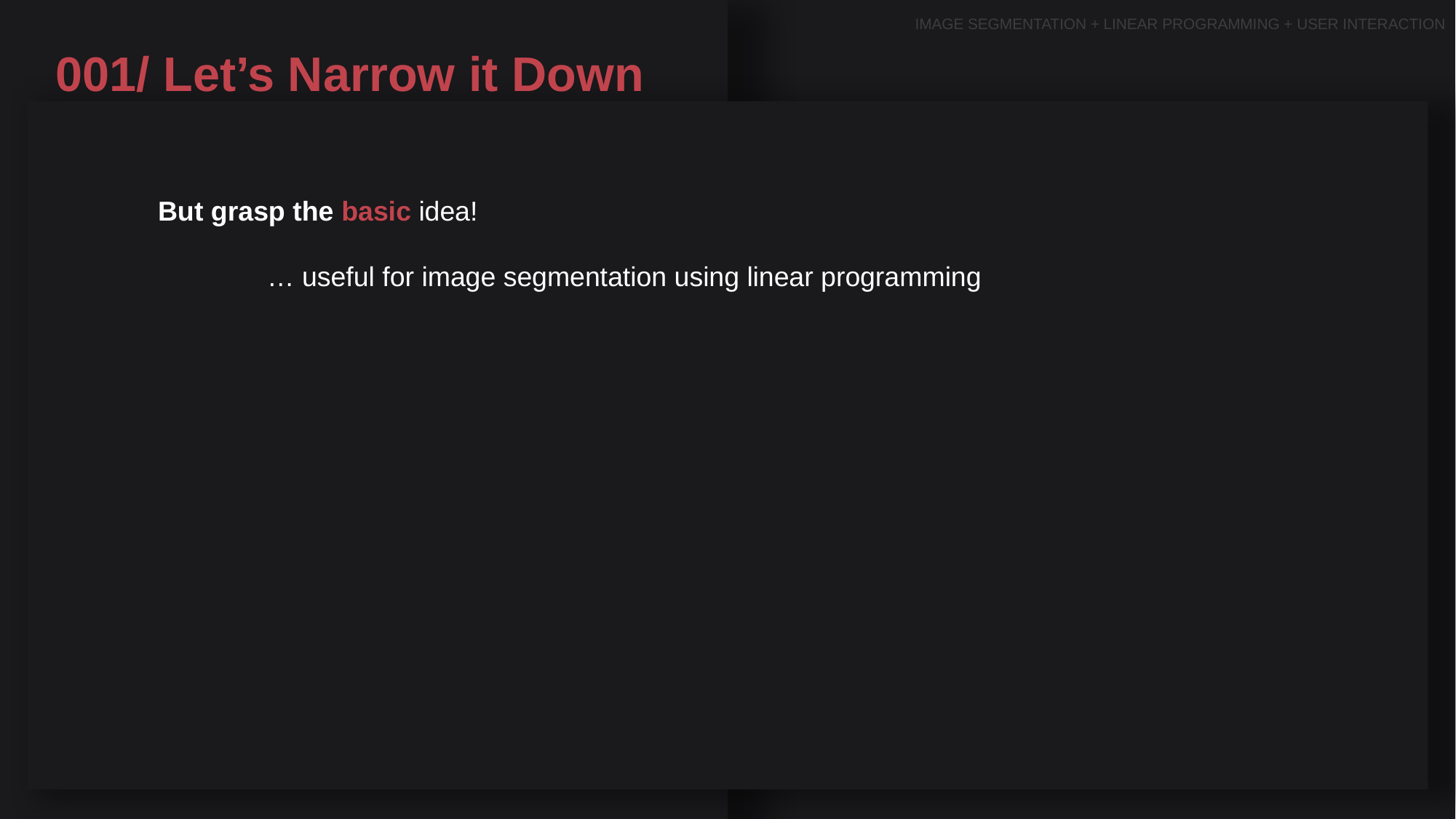

IMAGE SEGMENTATION + LINEAR PROGRAMMING + USER INTERACTION

001/ Let’s Narrow it Down
But grasp the basic idea!

	… useful for image segmentation using linear programming